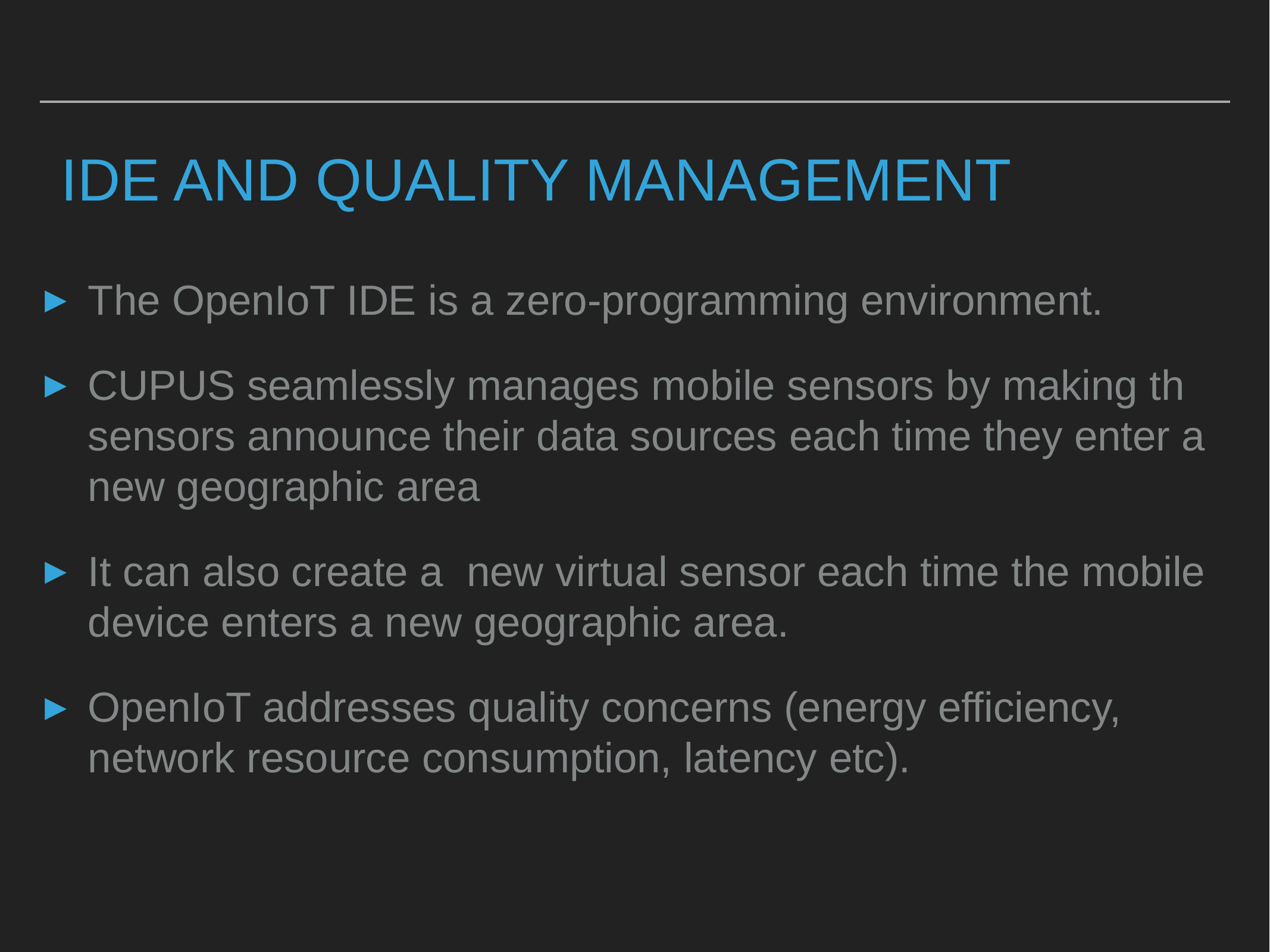

# IDE and quality management
The OpenIoT IDE is a zero-programming environment.
CUPUS seamlessly manages mobile sensors by making th sensors announce their data sources each time they enter a new geographic area
It can also create a  new virtual sensor each time the mobile device enters a new geographic area.
OpenIoT addresses quality concerns (energy efficiency, network resource consumption, latency etc).